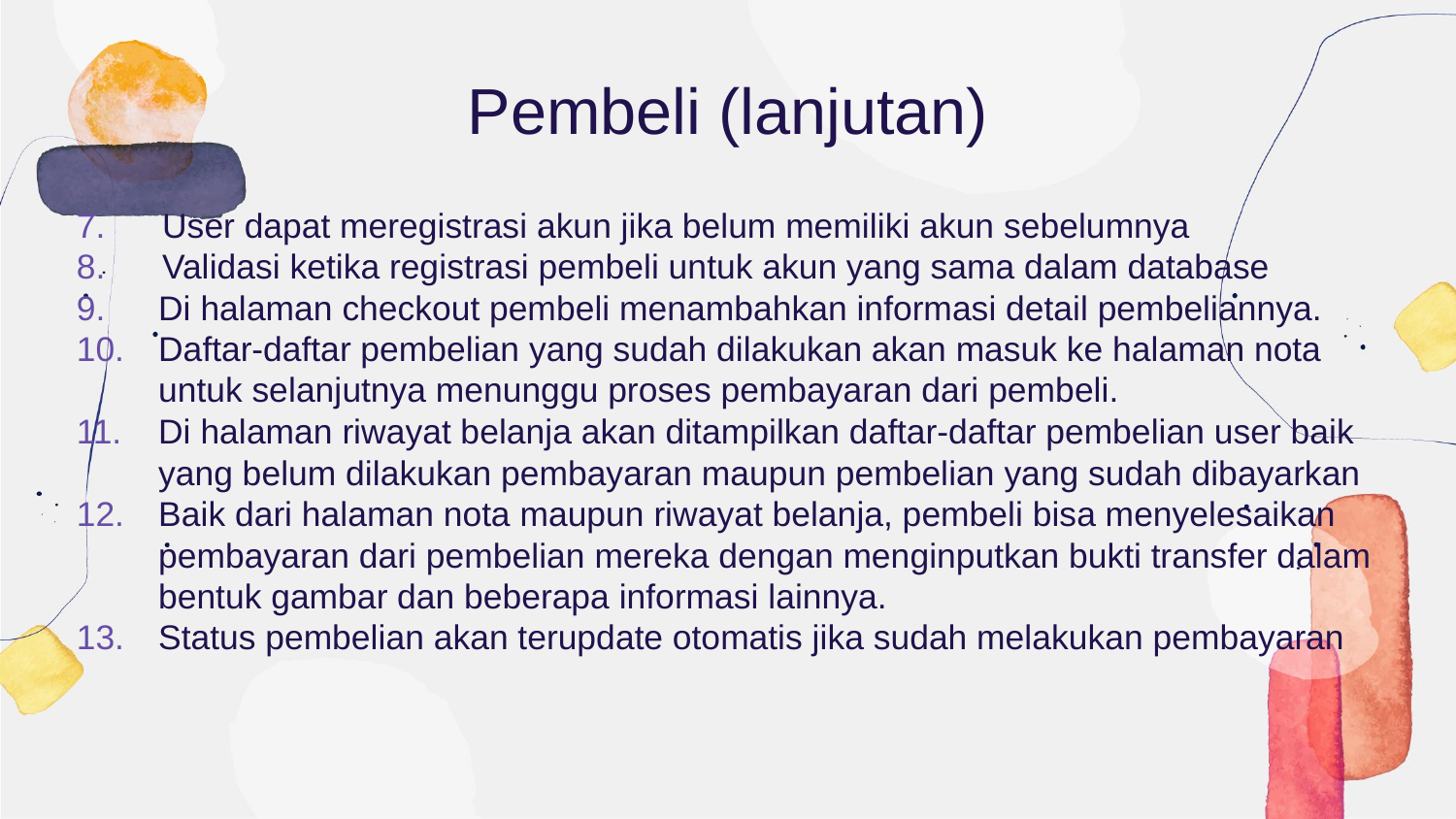

# Pembeli (lanjutan)
User dapat meregistrasi akun jika belum memiliki akun sebelumnya
Validasi ketika registrasi pembeli untuk akun yang sama dalam database
Di halaman checkout pembeli menambahkan informasi detail pembeliannya.
Daftar-daftar pembelian yang sudah dilakukan akan masuk ke halaman nota untuk selanjutnya menunggu proses pembayaran dari pembeli.
Di halaman riwayat belanja akan ditampilkan daftar-daftar pembelian user baik yang belum dilakukan pembayaran maupun pembelian yang sudah dibayarkan
Baik dari halaman nota maupun riwayat belanja, pembeli bisa menyelesaikan pembayaran dari pembelian mereka dengan menginputkan bukti transfer dalam bentuk gambar dan beberapa informasi lainnya.
Status pembelian akan terupdate otomatis jika sudah melakukan pembayaran